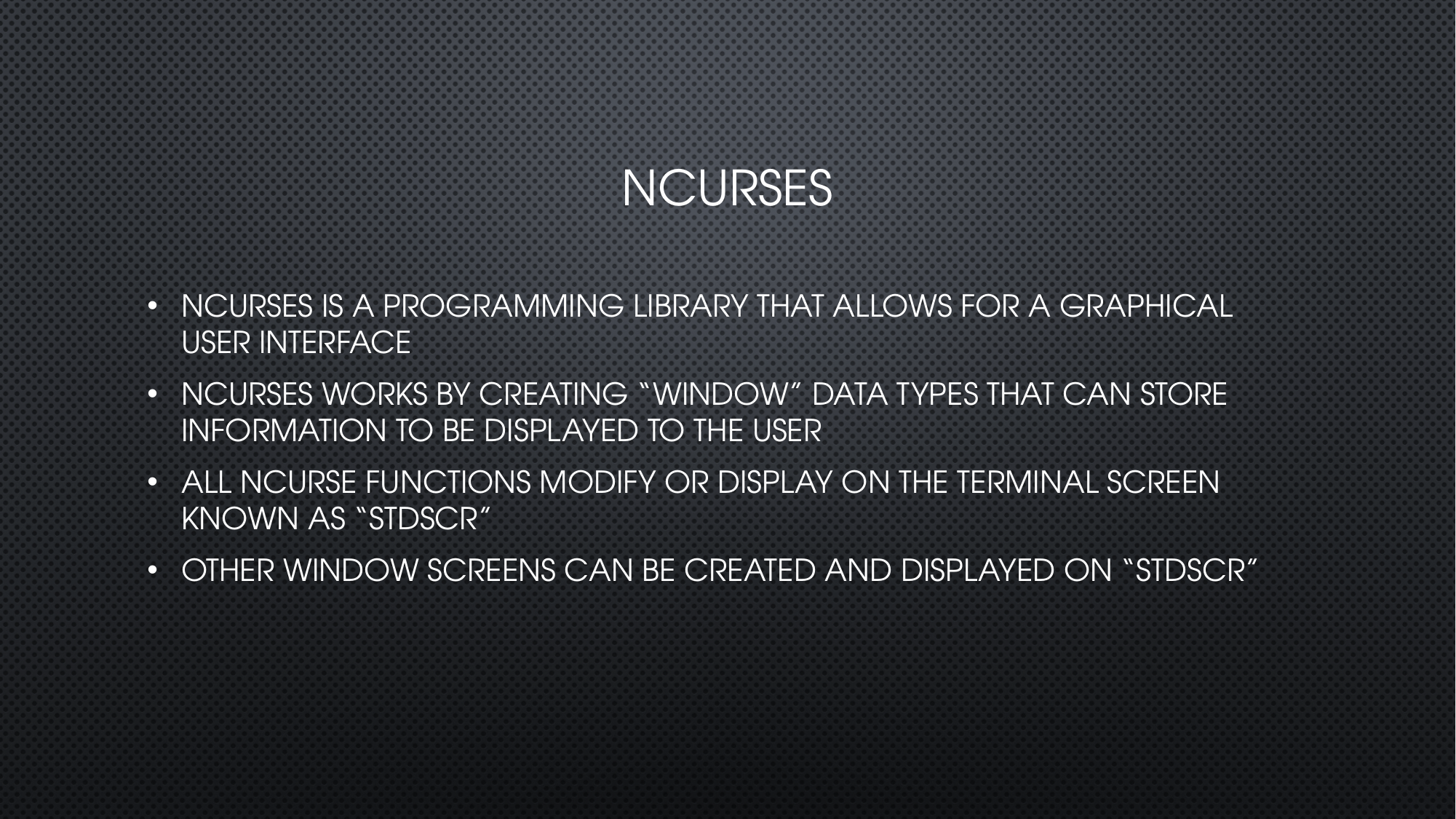

# Ncurses
Ncurses is a programming library that allows for a graphical user interface
Ncurses works by creating “window” data types that can store information to be displayed to the user
All Ncurse functions modify or display on the terminal screen known as “stdscr”
Other window screens can be created and displayed on “stdscr”